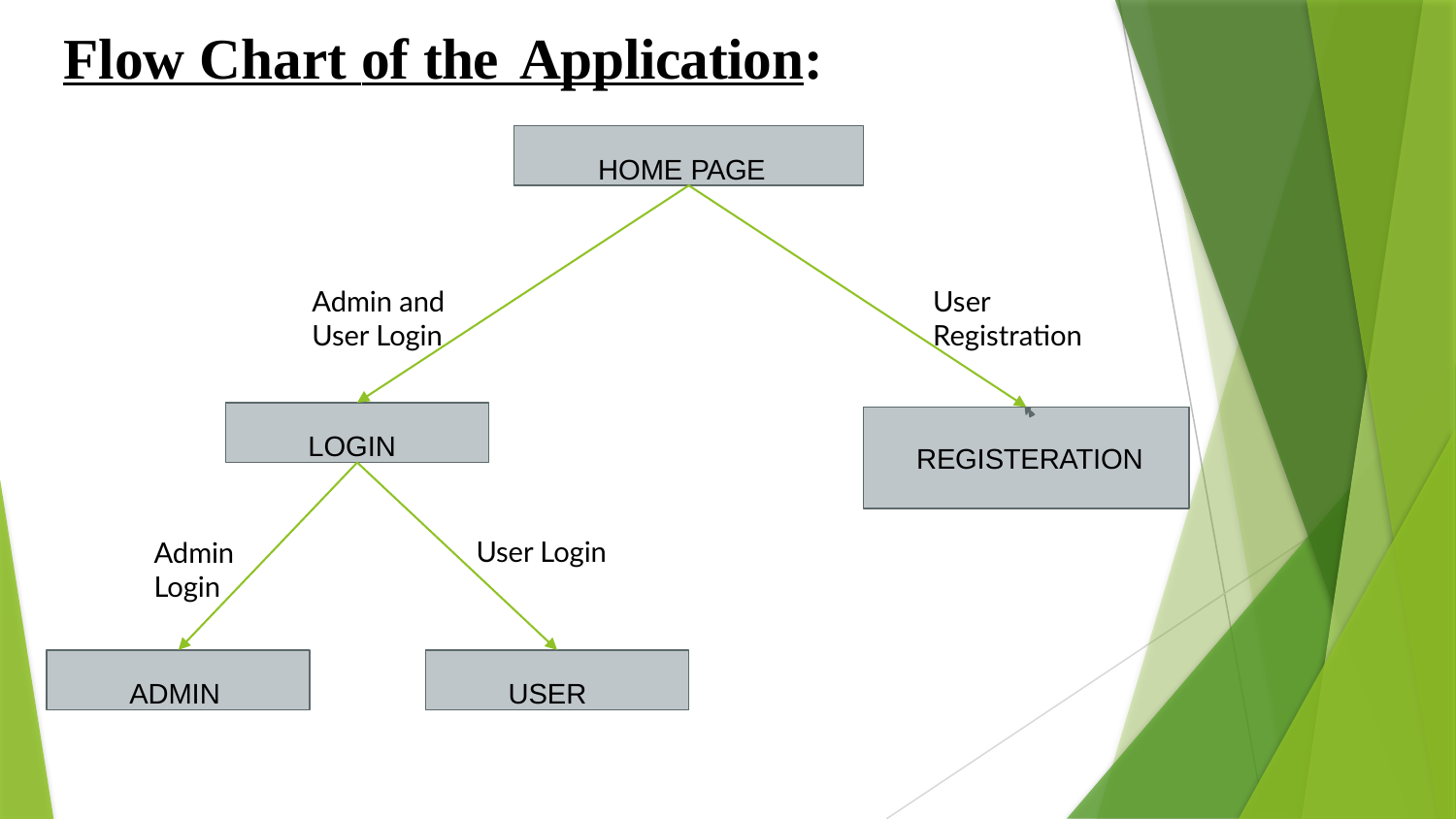

# Flow Chart of the   Application:
HOME PAGE
Admin and User Login
User Registration
LOGIN

REGISTERATION

User Login
Admin Login
ADMIN
USER